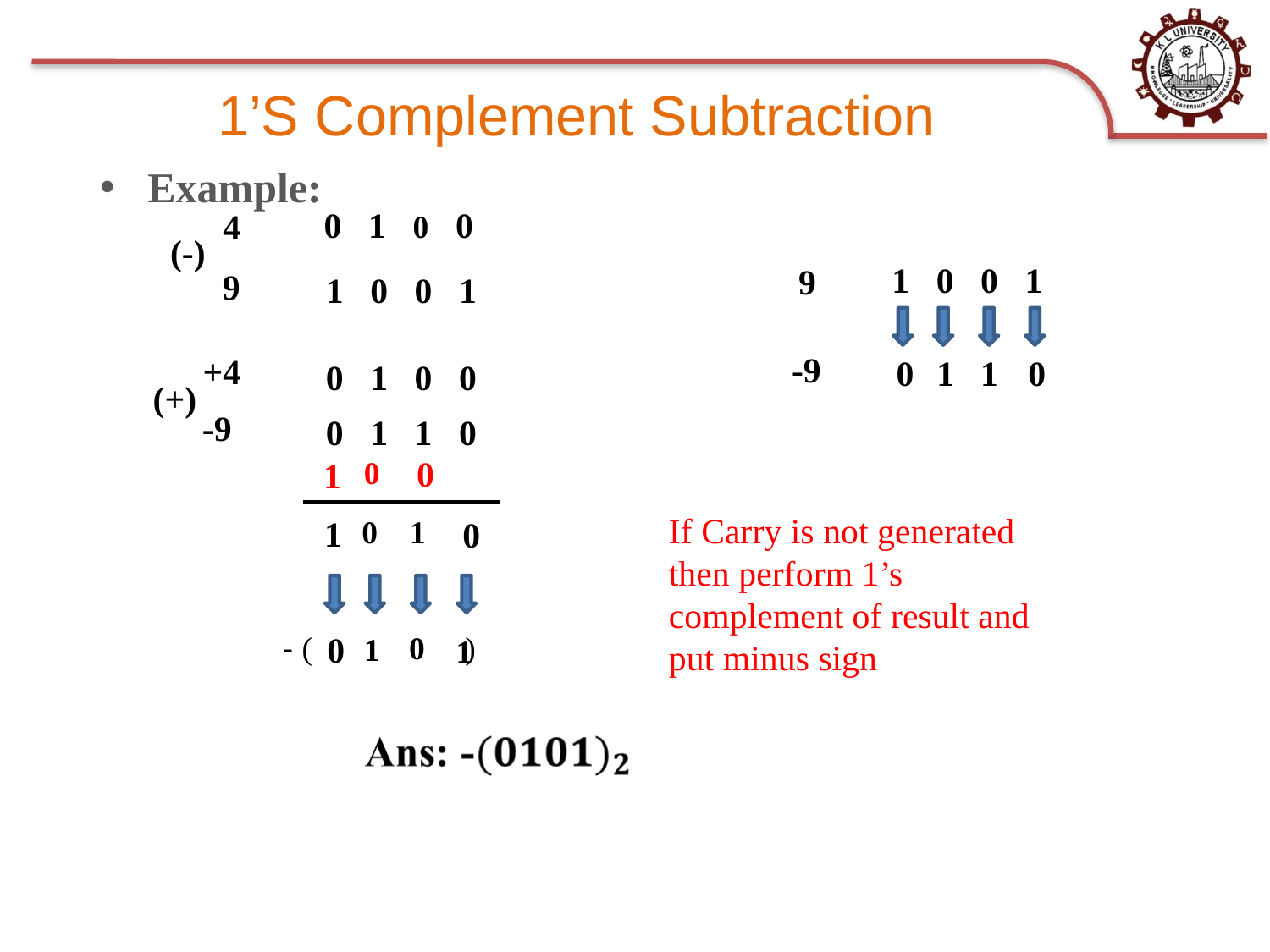

# 1’S Complement Subtraction

Example:

0   1   0   0
4
(-)
1   0   0   1
9
9
1   0   0   1

-9
+4
1
1
0
0
0   1   0   0
(+)
-9
0   1   1   0
0
0

1
If Carry is not generated then perform 1’s complement of result and put minus sign
1
0
0
1

  - (                   )
0
0
1
1